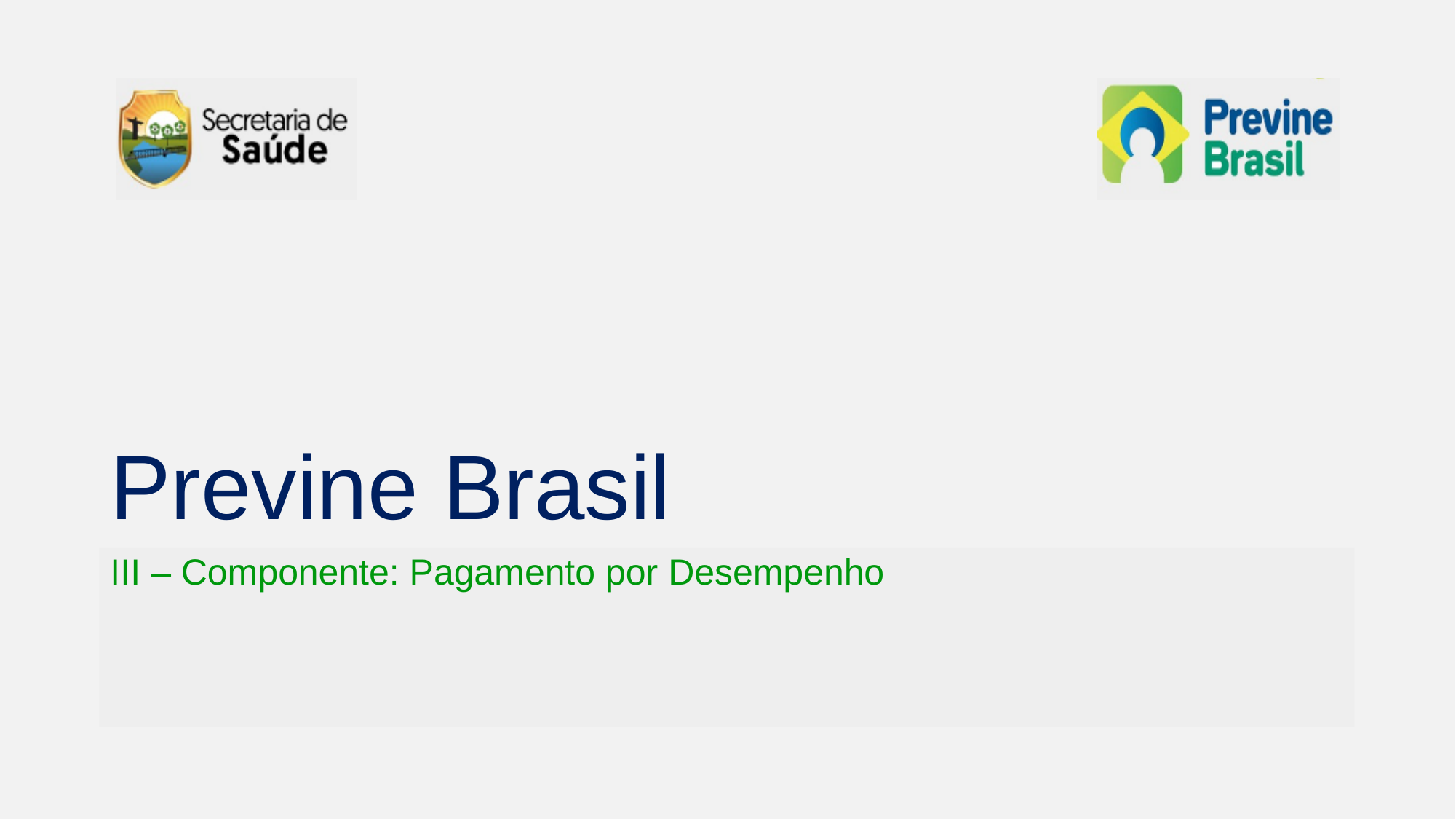

# Previne Brasil
III – Componente: Pagamento por Desempenho